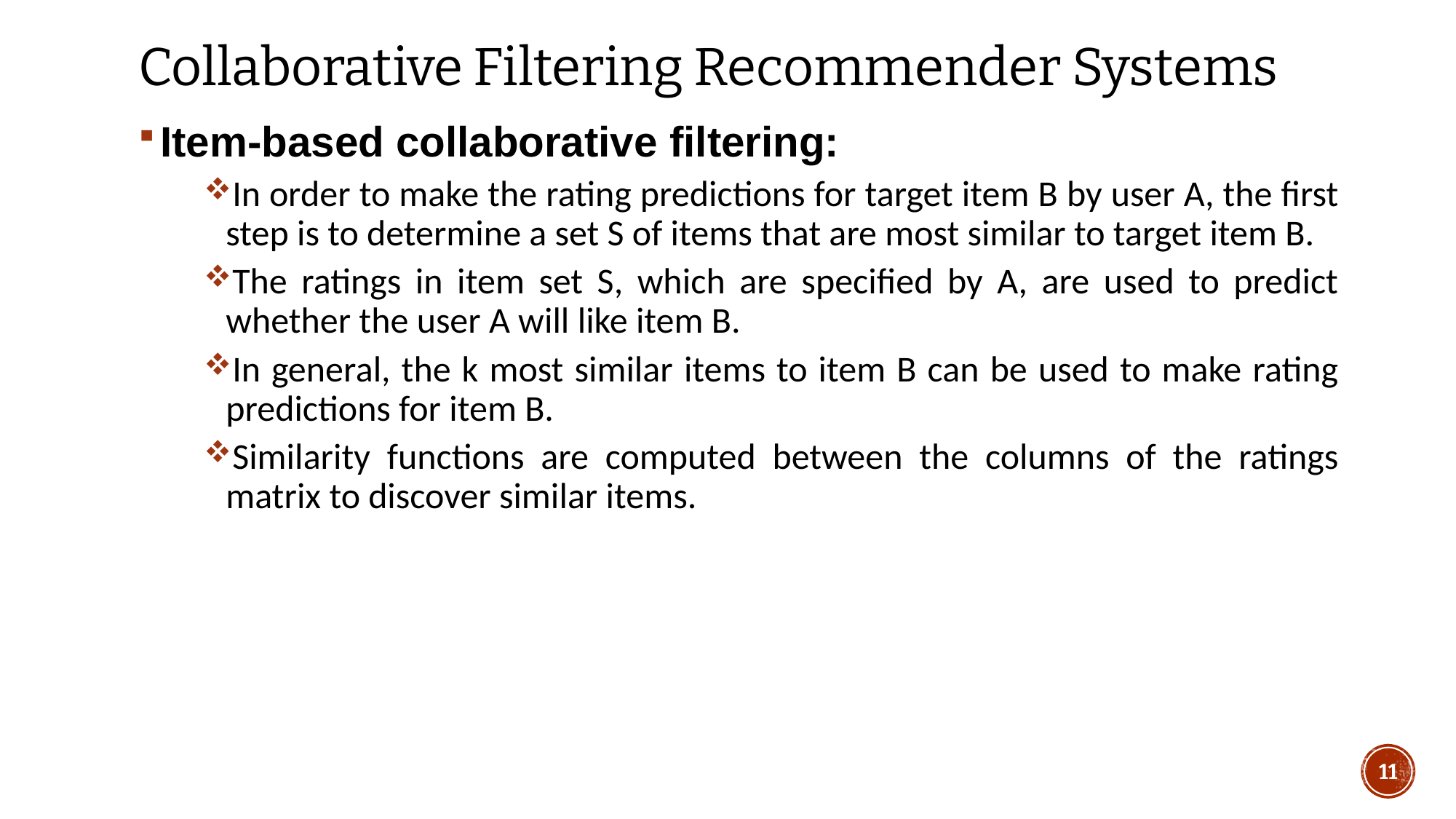

# Collaborative Filtering Recommender Systems
Item-based collaborative filtering:
In order to make the rating predictions for target item B by user A, the first step is to determine a set S of items that are most similar to target item B.
The ratings in item set S, which are specified by A, are used to predict whether the user A will like item B.
In general, the k most similar items to item B can be used to make rating predictions for item B.
Similarity functions are computed between the columns of the ratings matrix to discover similar items.
11